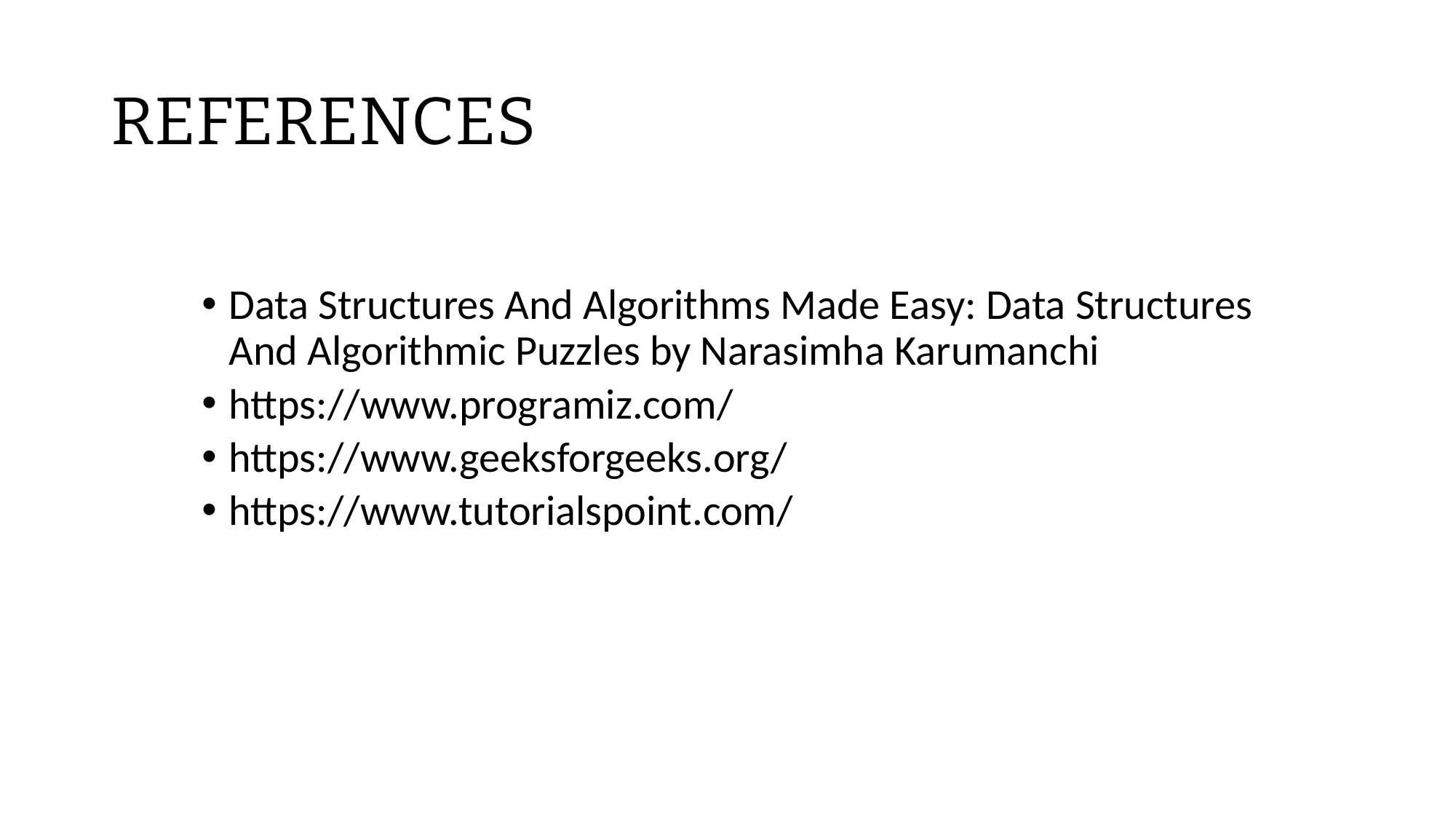

# REFERENCES
Data Structures And Algorithms Made Easy: Data Structures And Algorithmic Puzzles by Narasimha Karumanchi
https://www.programiz.com/
https://www.geeksforgeeks.org/
https://www.tutorialspoint.com/